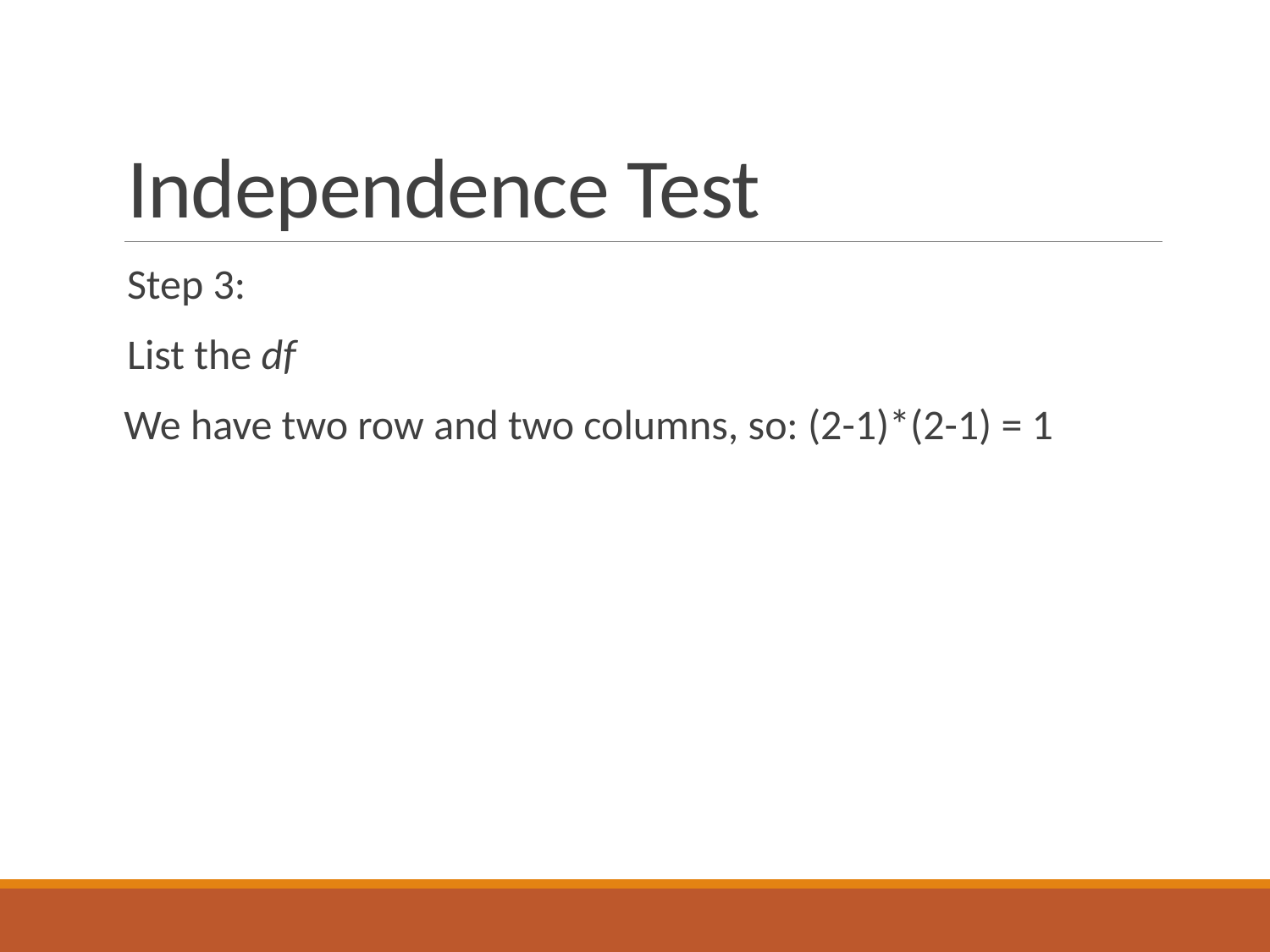

# Independence Test
Step 3:
List the df
 We have two row and two columns, so: (2-1)*(2-1) = 1